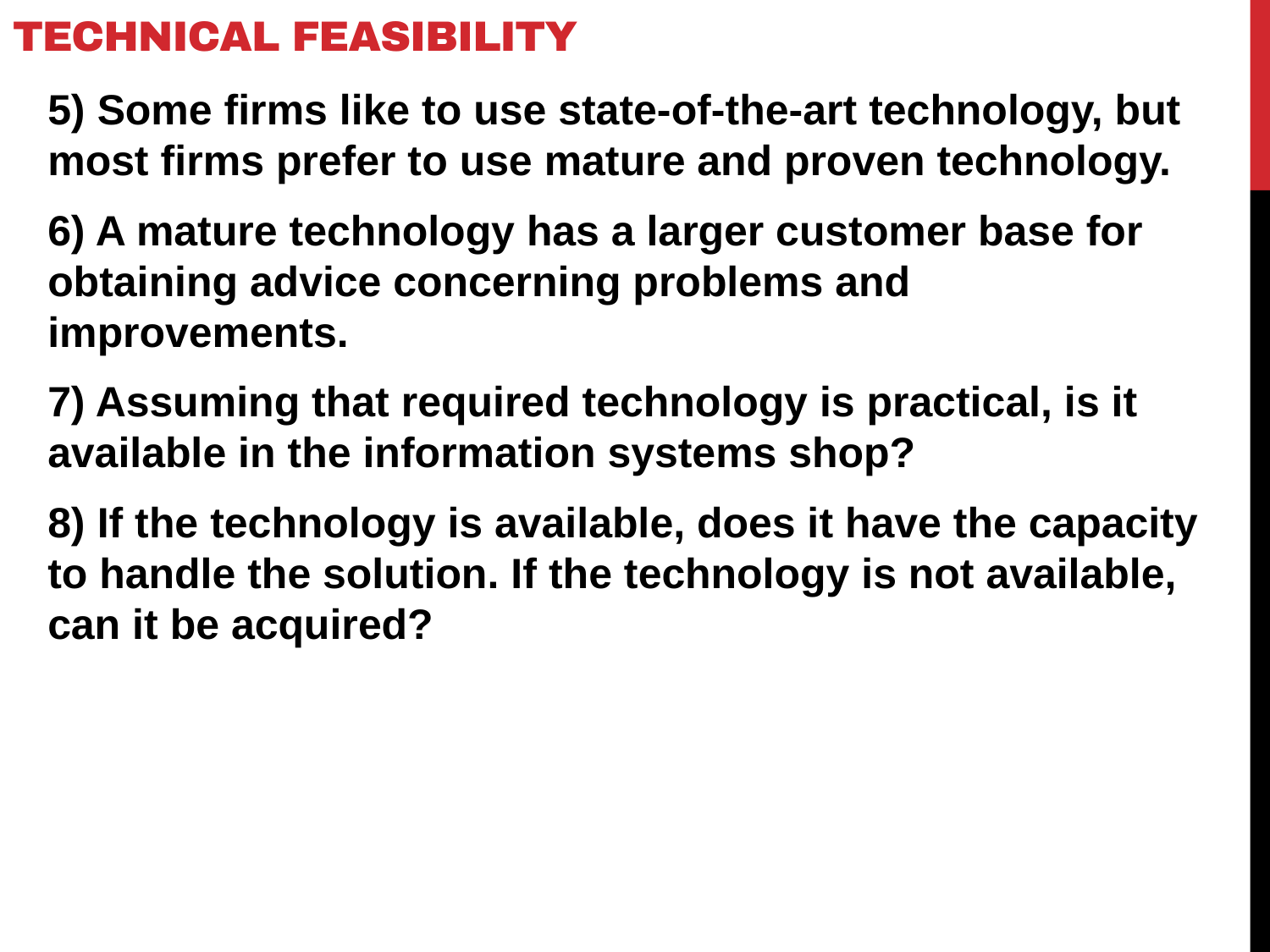

# Technical feasibility
5) Some firms like to use state-of-the-art technology, but most firms prefer to use mature and proven technology.
6) A mature technology has a larger customer base for obtaining advice concerning problems and improvements.
7) Assuming that required technology is practical, is it available in the information systems shop?
8) If the technology is available, does it have the capacity to handle the solution. If the technology is not available, can it be acquired?